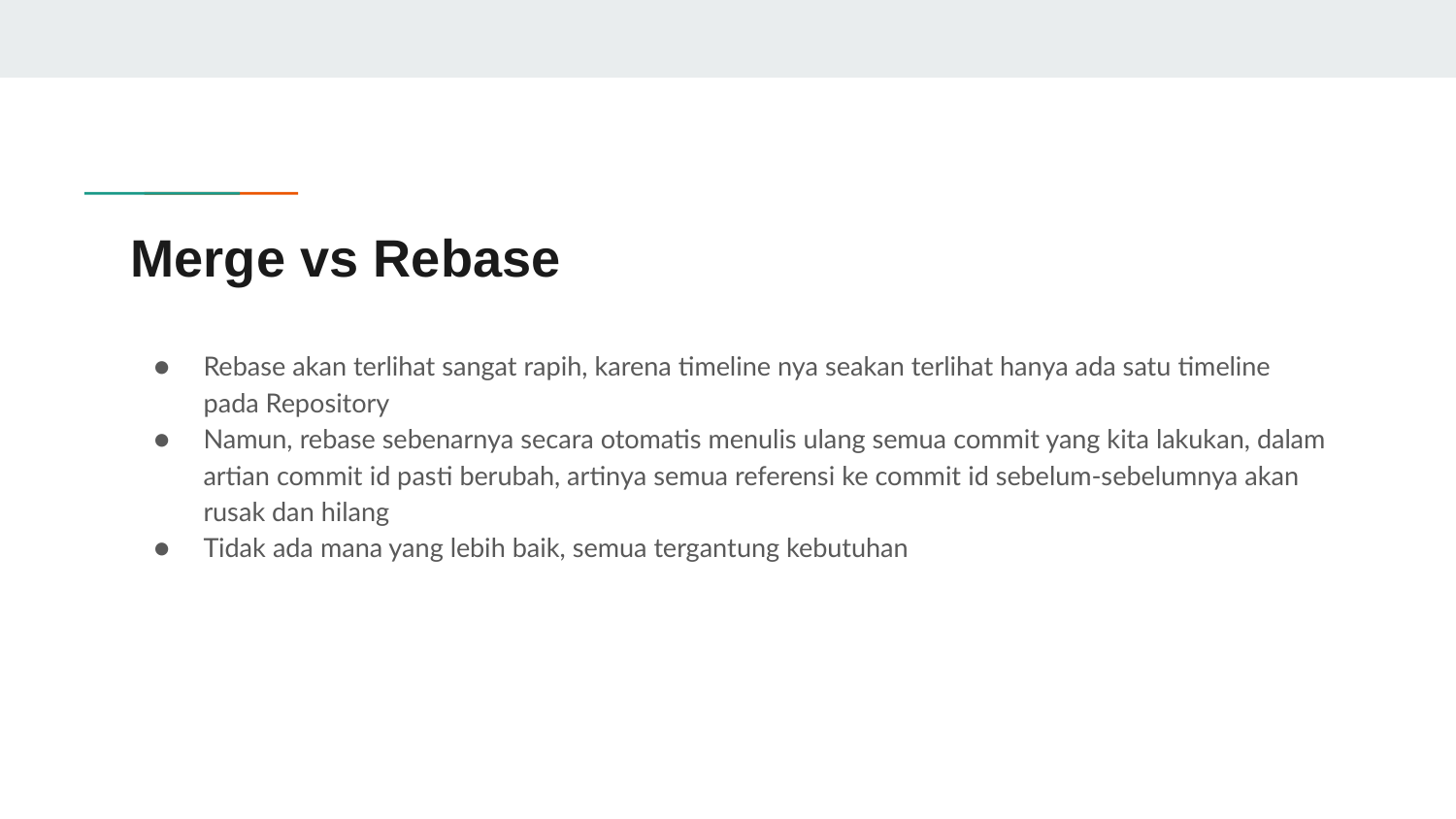

# Merge vs Rebase
Rebase akan terlihat sangat rapih, karena timeline nya seakan terlihat hanya ada satu timeline pada Repository
Namun, rebase sebenarnya secara otomatis menulis ulang semua commit yang kita lakukan, dalam artian commit id pasti berubah, artinya semua referensi ke commit id sebelum-sebelumnya akan rusak dan hilang
Tidak ada mana yang lebih baik, semua tergantung kebutuhan